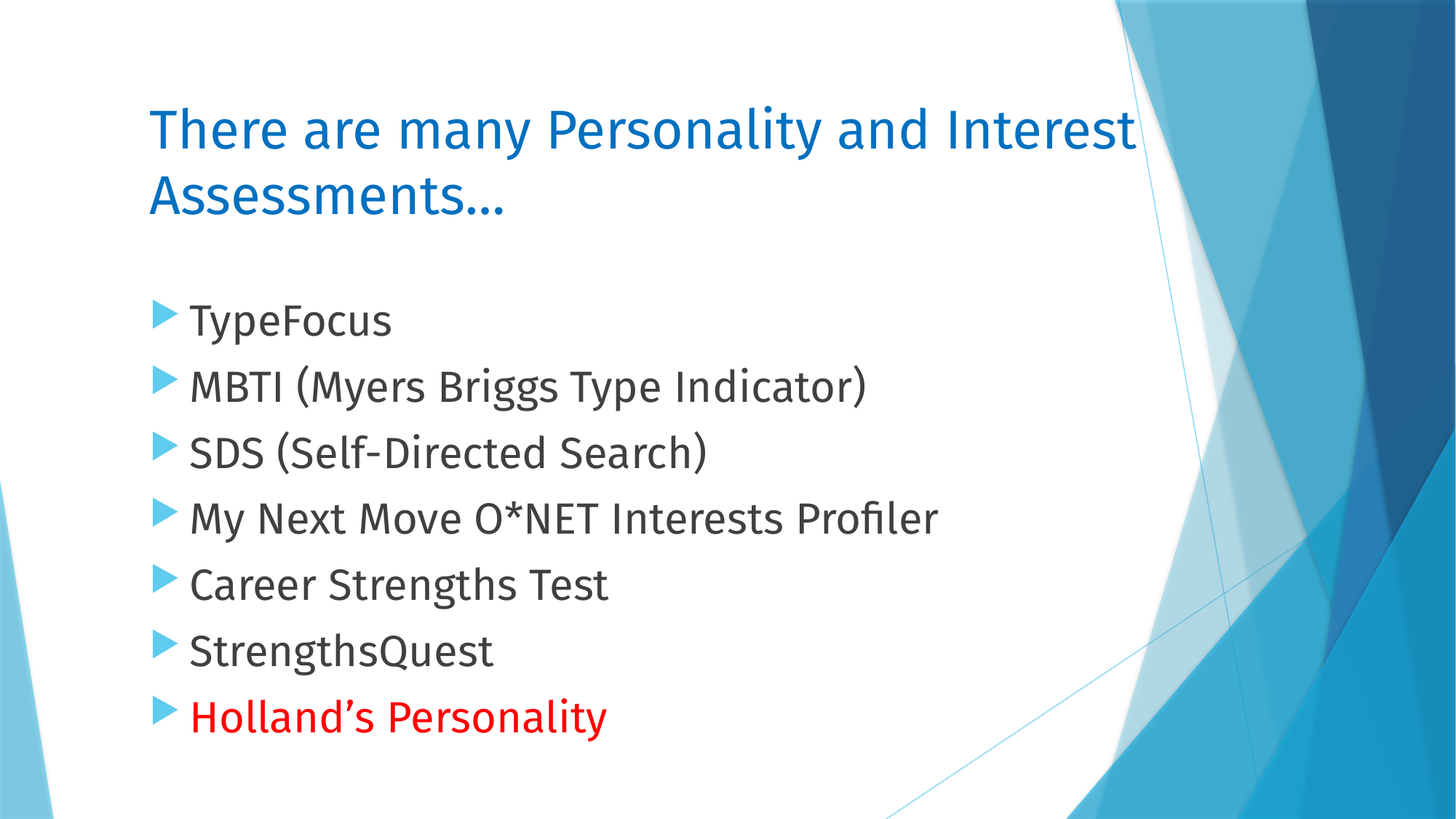

# There are many Personality and Interest Assessments…
TypeFocus
MBTI (Myers Briggs Type Indicator)
SDS (Self-Directed Search)
My Next Move O*NET Interests Profiler
Career Strengths Test
StrengthsQuest
Holland’s Personality